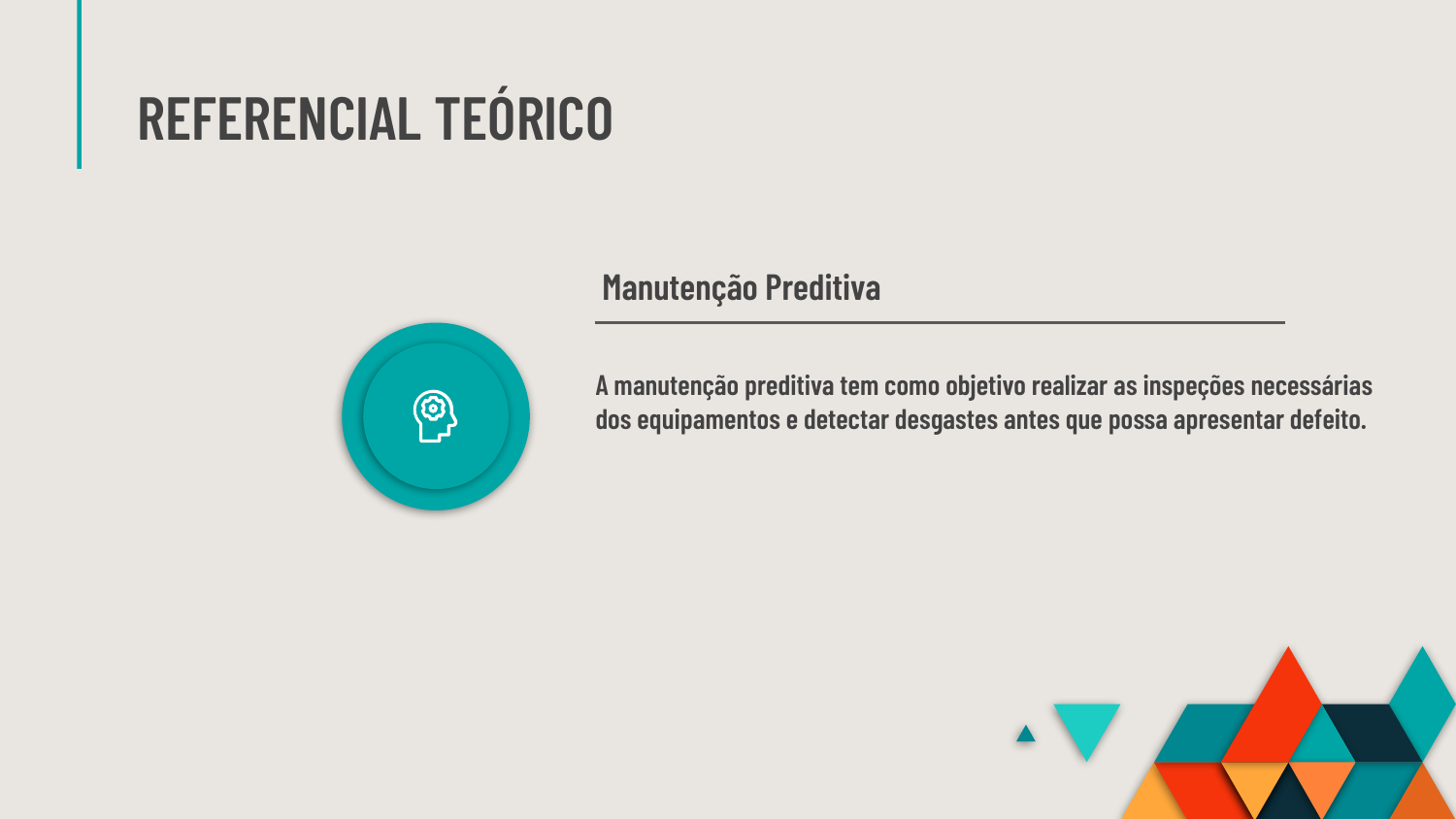

# REFERENCIAL TEÓRICO
Manutenção Preditiva

A manutenção preditiva tem como objetivo realizar as inspeções necessárias dos equipamentos e detectar desgastes antes que possa apresentar defeito.